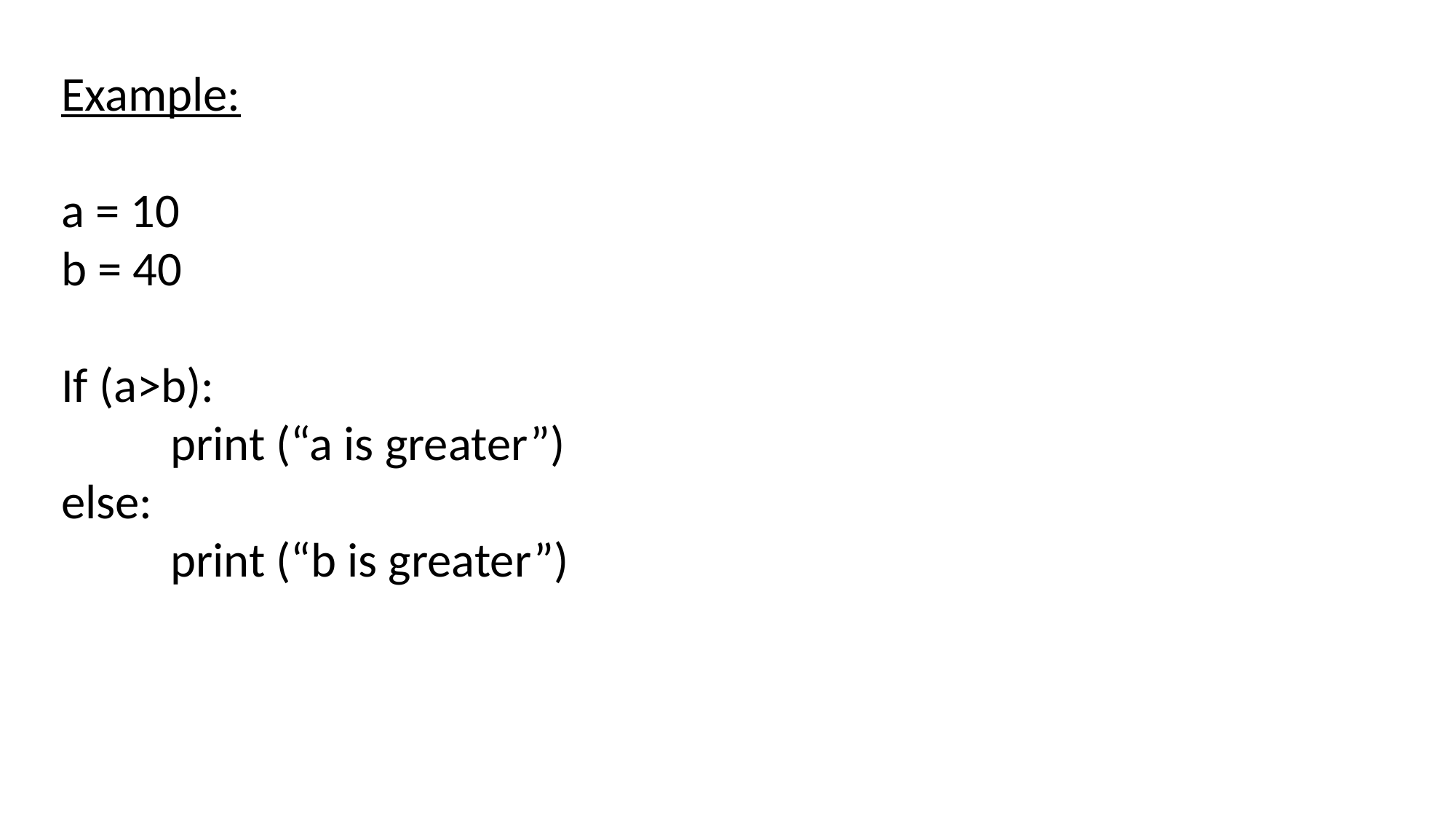

Example:

a = 10
b = 40

If (a>b):
	print (“a is greater”)
else:
	print (“b is greater”)